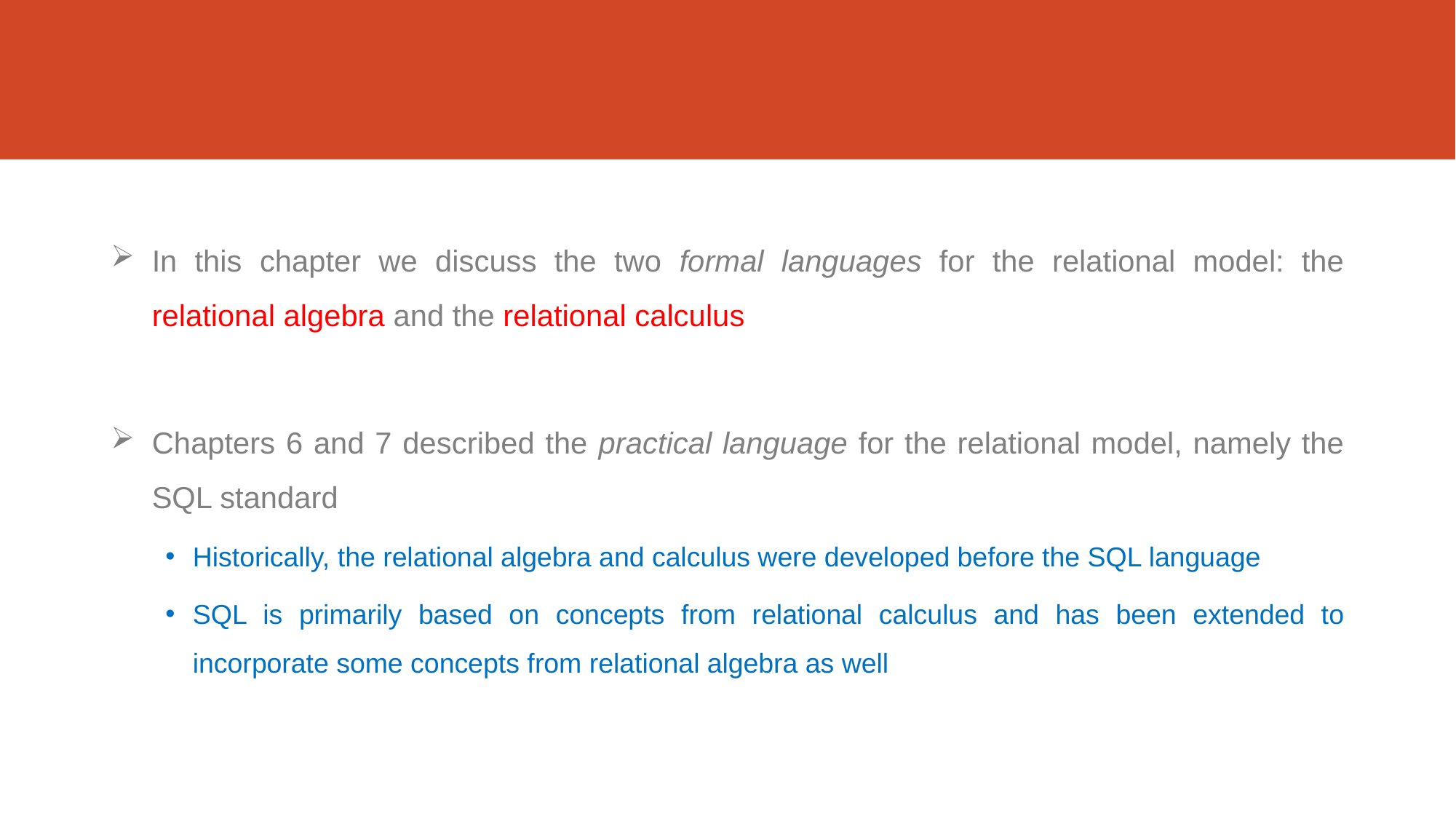

#
In this chapter we discuss the two formal languages for the relational model: the relational algebra and the relational calculus

Chapters 6 and 7 described the practical language for the relational model, namely the SQL standard
Historically, the relational algebra and calculus were developed before the SQL language
SQL is primarily based on concepts from relational calculus and has been extended to incorporate some concepts from relational algebra as well